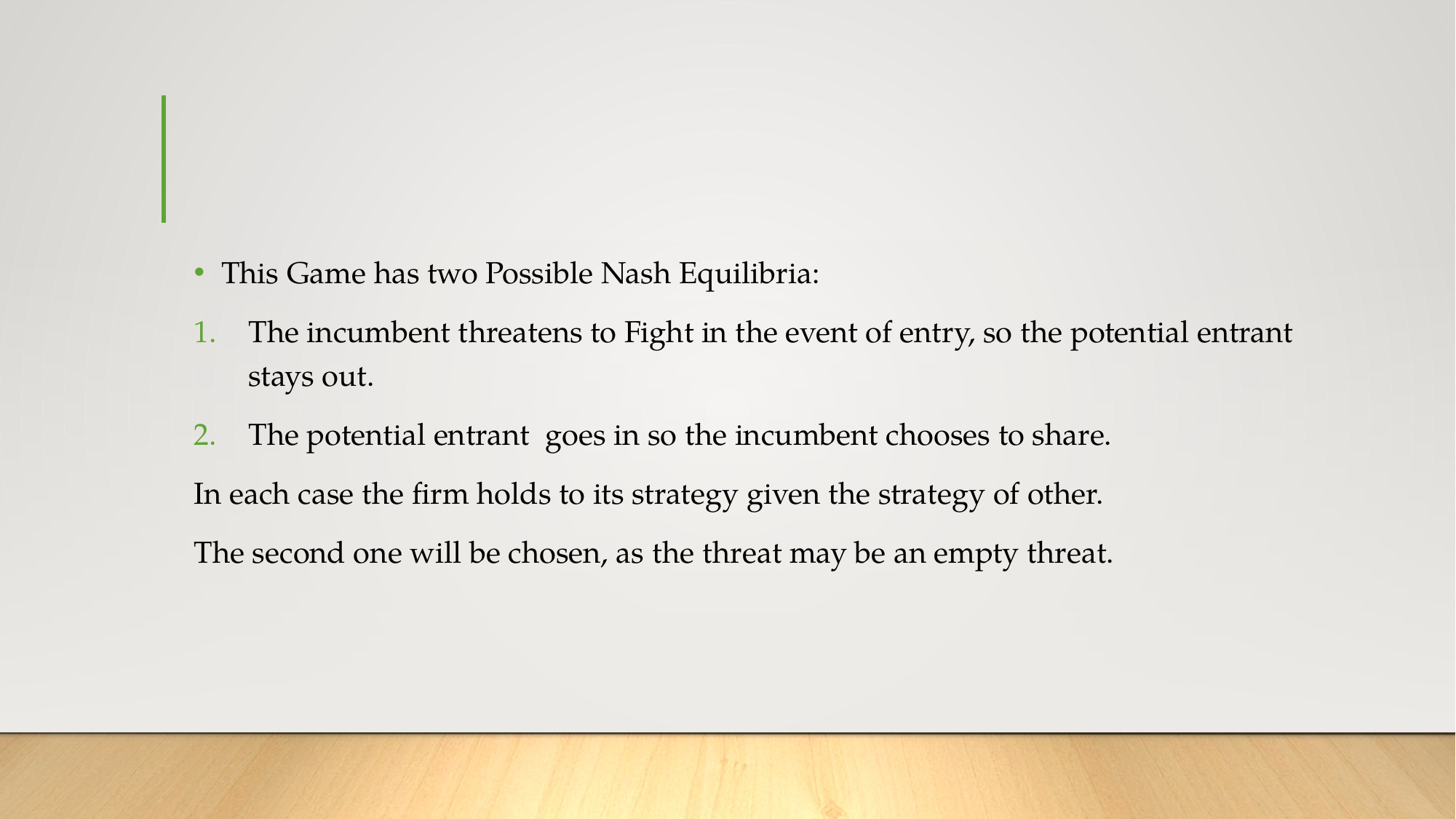

#
This Game has two Possible Nash Equilibria:
The incumbent threatens to Fight in the event of entry, so the potential entrant stays out.
The potential entrant  goes in so the incumbent chooses to share.
In each case the firm holds to its strategy given the strategy of other.
The second one will be chosen, as the threat may be an empty threat.